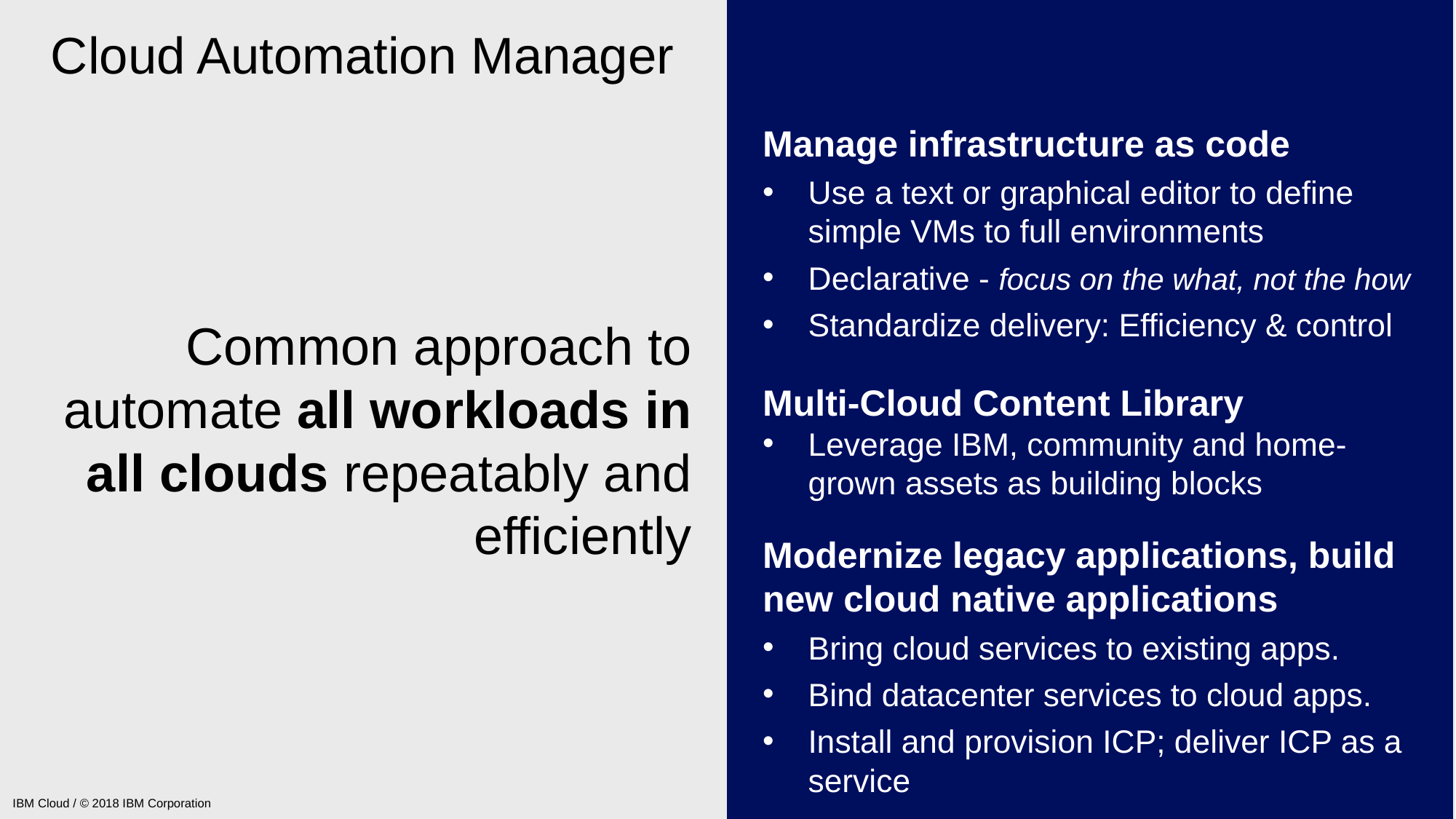

Cloud Automation Manager
Common approach to automate all workloads in all clouds repeatably and efficiently
Manage infrastructure as code
Use a text or graphical editor to define simple VMs to full environments
Declarative - focus on the what, not the how
Standardize delivery: Efficiency & control

Multi-Cloud Content Library
Leverage IBM, community and home-grown assets as building blocks

Modernize legacy applications, build new cloud native applications
Bring cloud services to existing apps.
Bind datacenter services to cloud apps.
Install and provision ICP; deliver ICP as a service

IBM Cloud / © 2018 IBM Corporation